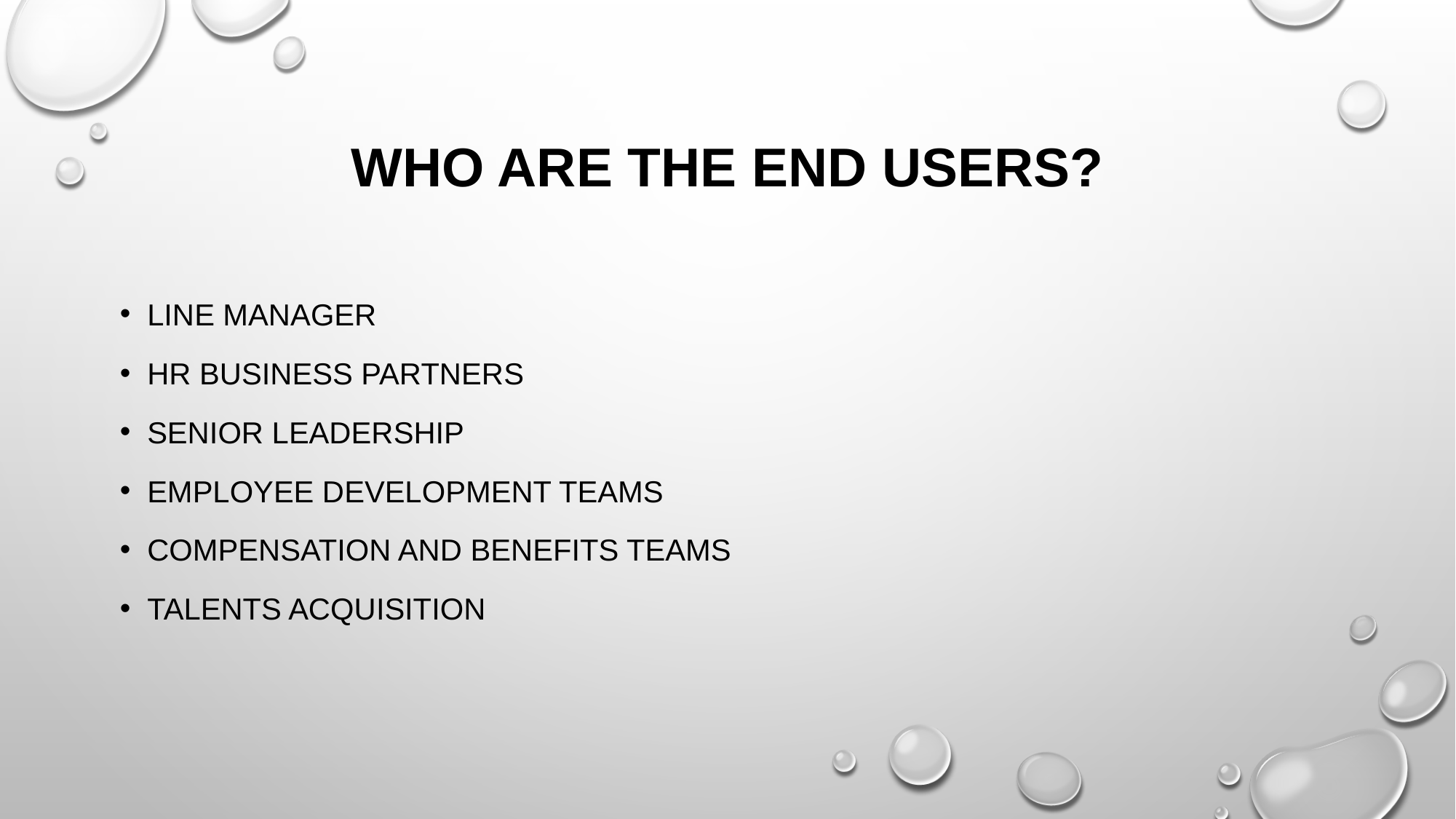

# Who are the end users?
Line manager
Hr business partners
Senior leadership
Employee development teams
Compensation and benefits teams
Talents acquisition